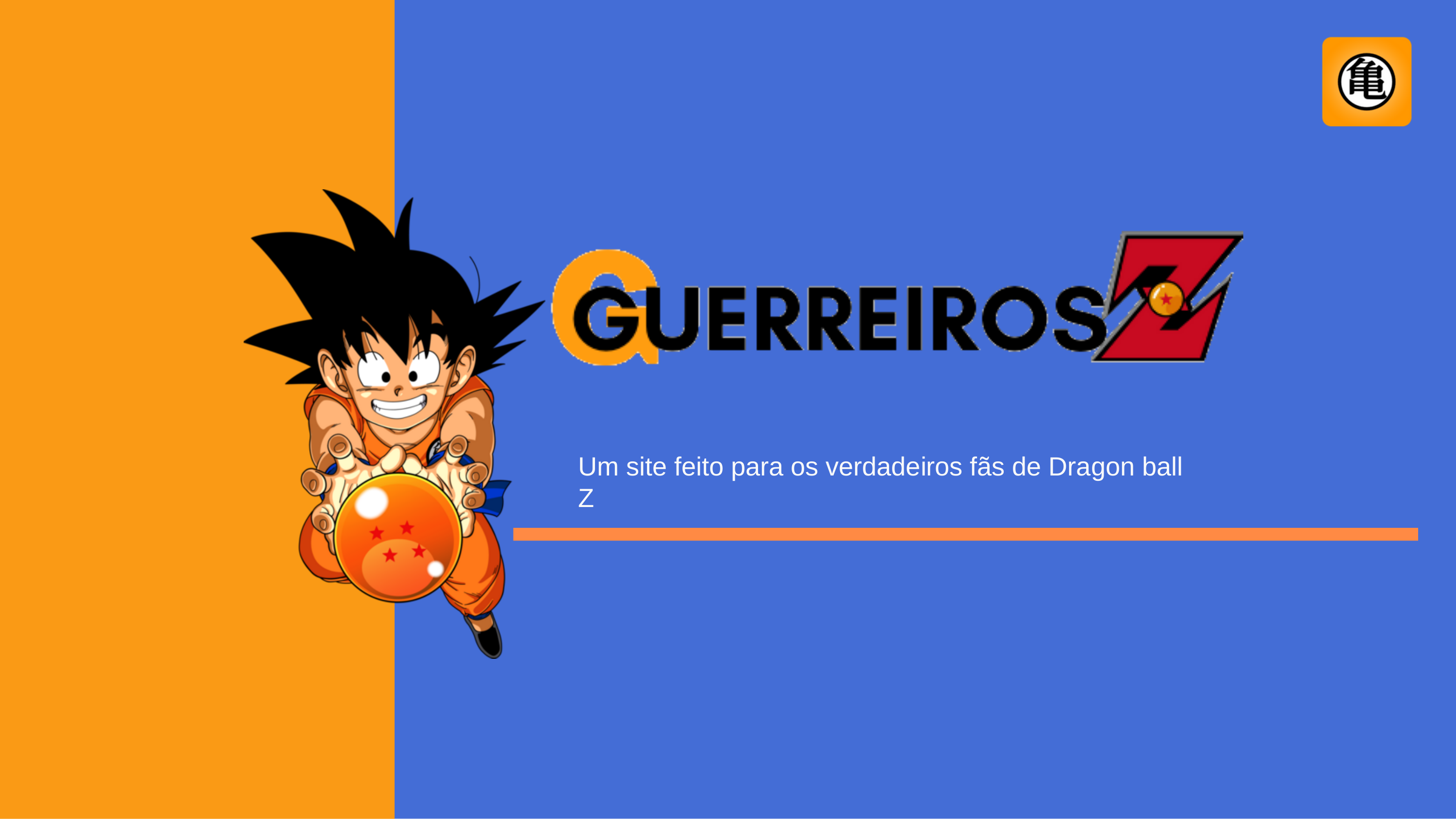

Um site feito para os verdadeiros fãs de Dragon ball Z